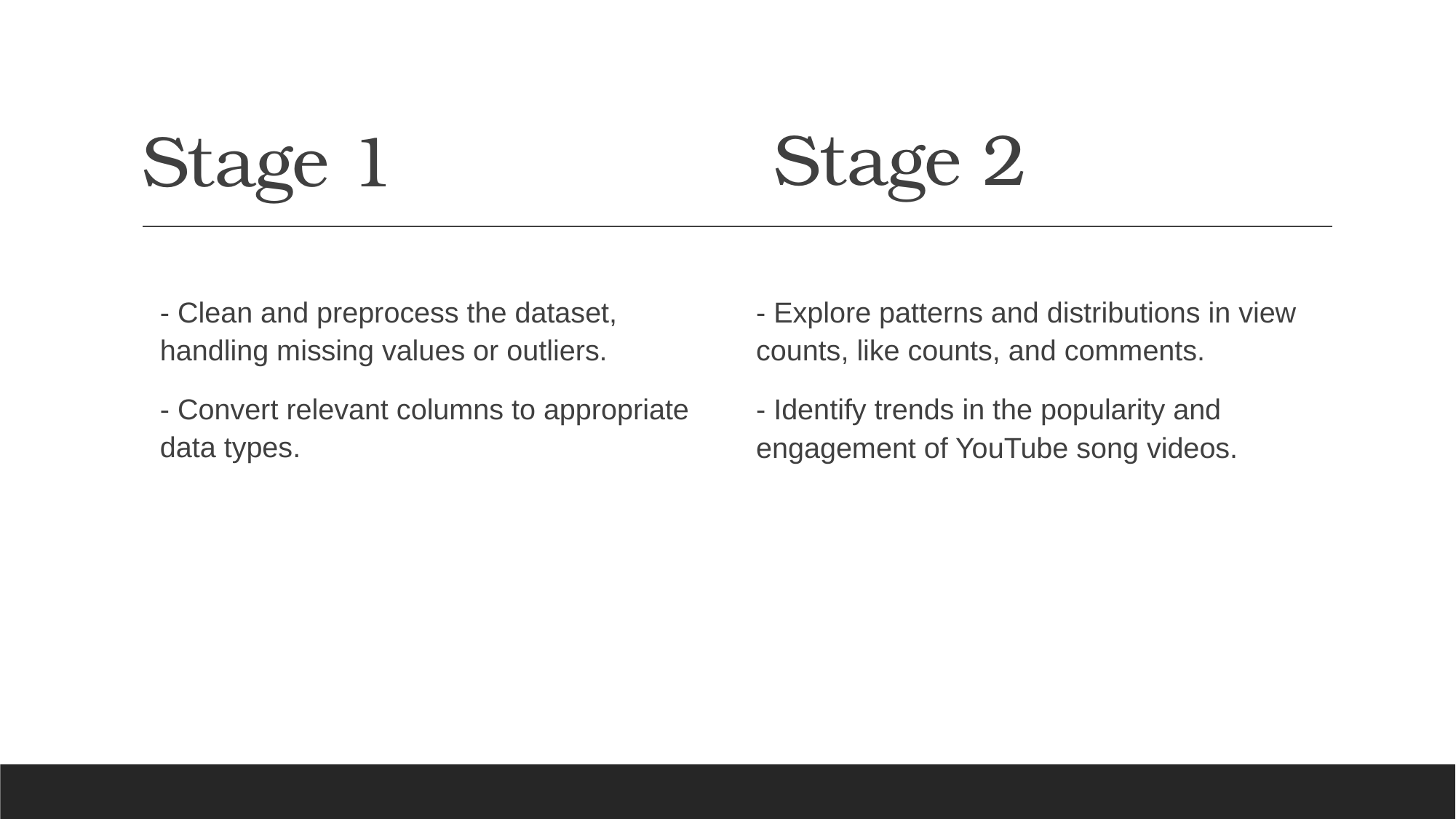

Stage 2
# Stage 1
- Clean and preprocess the dataset, handling missing values or outliers.
- Convert relevant columns to appropriate data types.
- Explore patterns and distributions in view counts, like counts, and comments.
- Identify trends in the popularity and engagement of YouTube song videos.